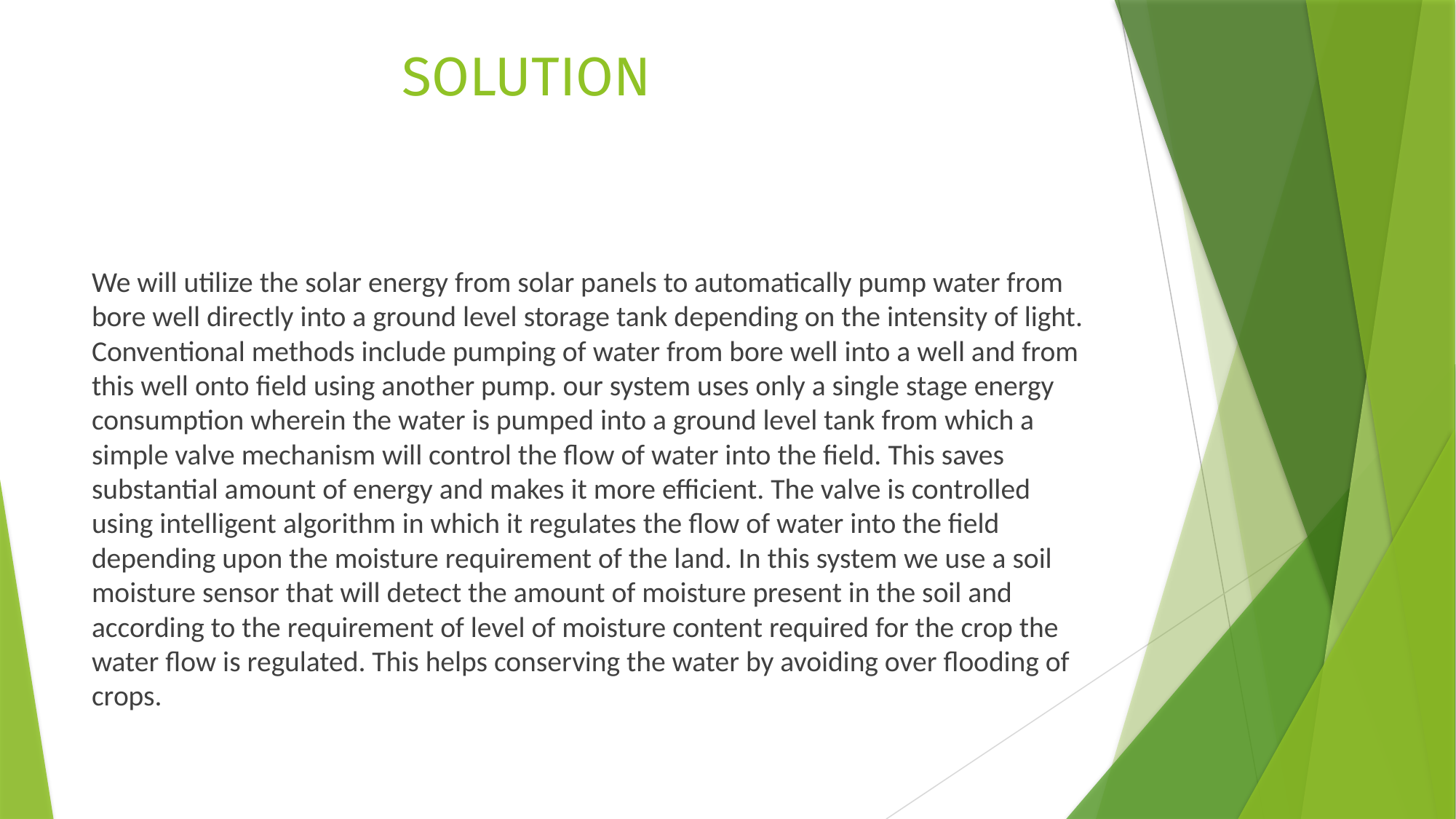

# SOLUTION
We will utilize the solar energy from solar panels to automatically pump water from bore well directly into a ground level storage tank depending on the intensity of light. Conventional methods include pumping of water from bore well into a well and from this well onto field using another pump. our system uses only a single stage energy consumption wherein the water is pumped into a ground level tank from which a simple valve mechanism will control the flow of water into the field. This saves substantial amount of energy and makes it more efficient. The valve is controlled using intelligent algorithm in which it regulates the flow of water into the field depending upon the moisture requirement of the land. In this system we use a soil moisture sensor that will detect the amount of moisture present in the soil and according to the requirement of level of moisture content required for the crop the water flow is regulated. This helps conserving the water by avoiding over flooding of crops.